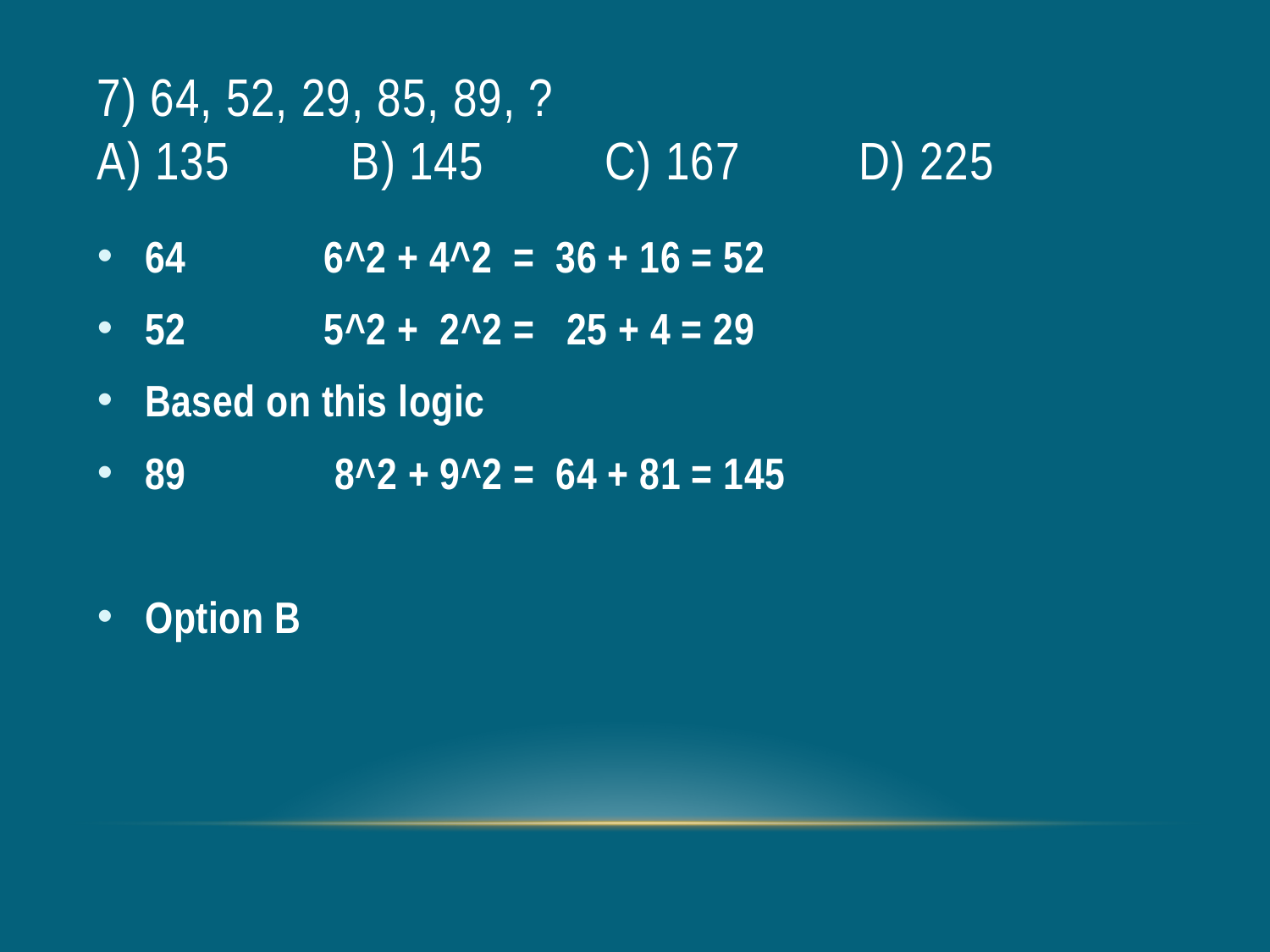

# 7) 64, 52, 29, 85, 89, ? a) 135 	b) 145	c) 167	d) 225
64 	     6^2 + 4^2  =  36 + 16 = 52
52 	     5^2 +  2^2 =   25 + 4 = 29
Based on this logic
89	      8^2 + 9^2 =  64 + 81 = 145

Option B